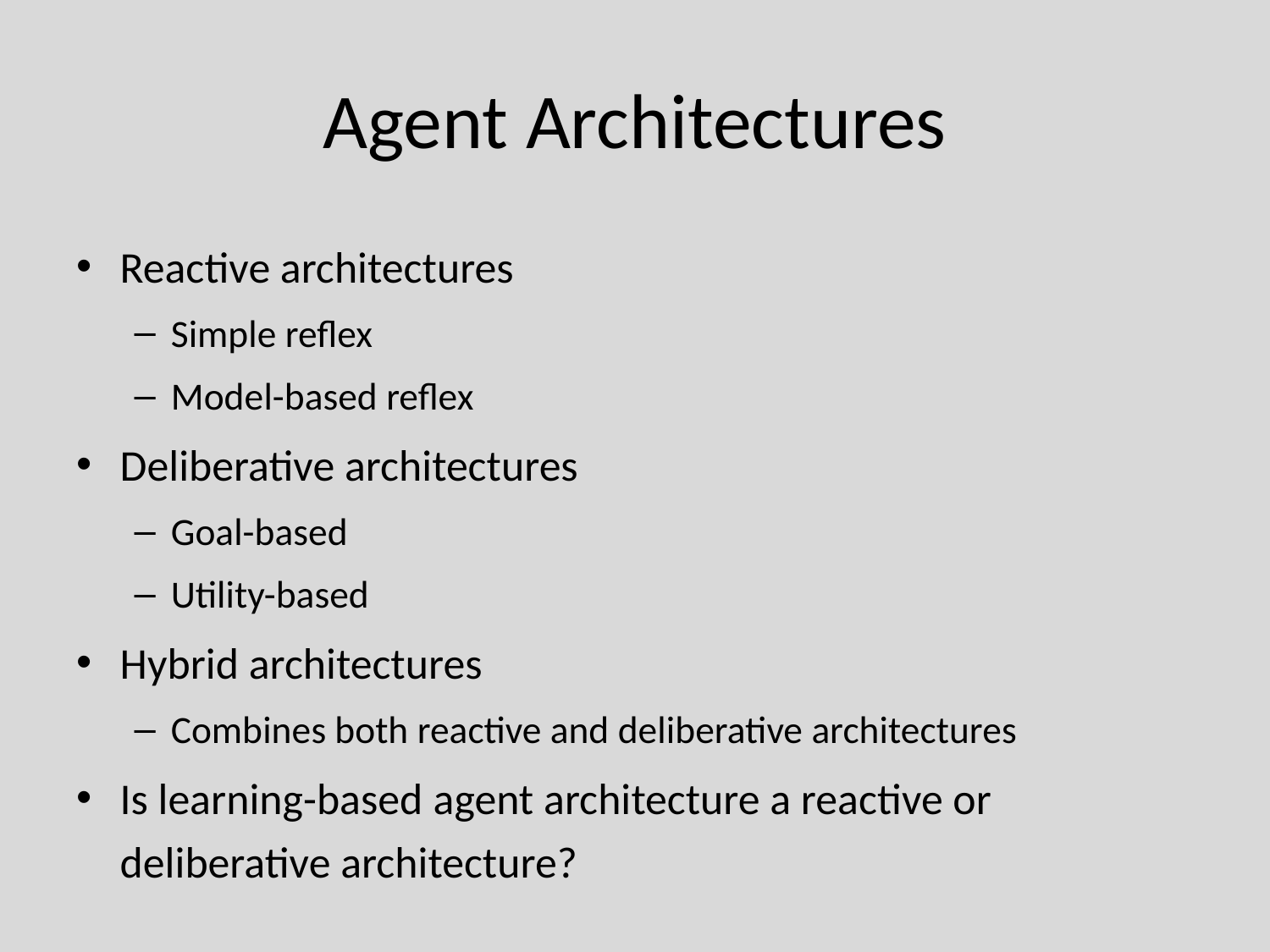

# Agent Architectures
Reactive architectures
Simple reflex
Model-based reflex
Deliberative architectures
Goal-based
Utility-based
Hybrid architectures
Combines both reactive and deliberative architectures
Is learning-based agent architecture a reactive or deliberative architecture?